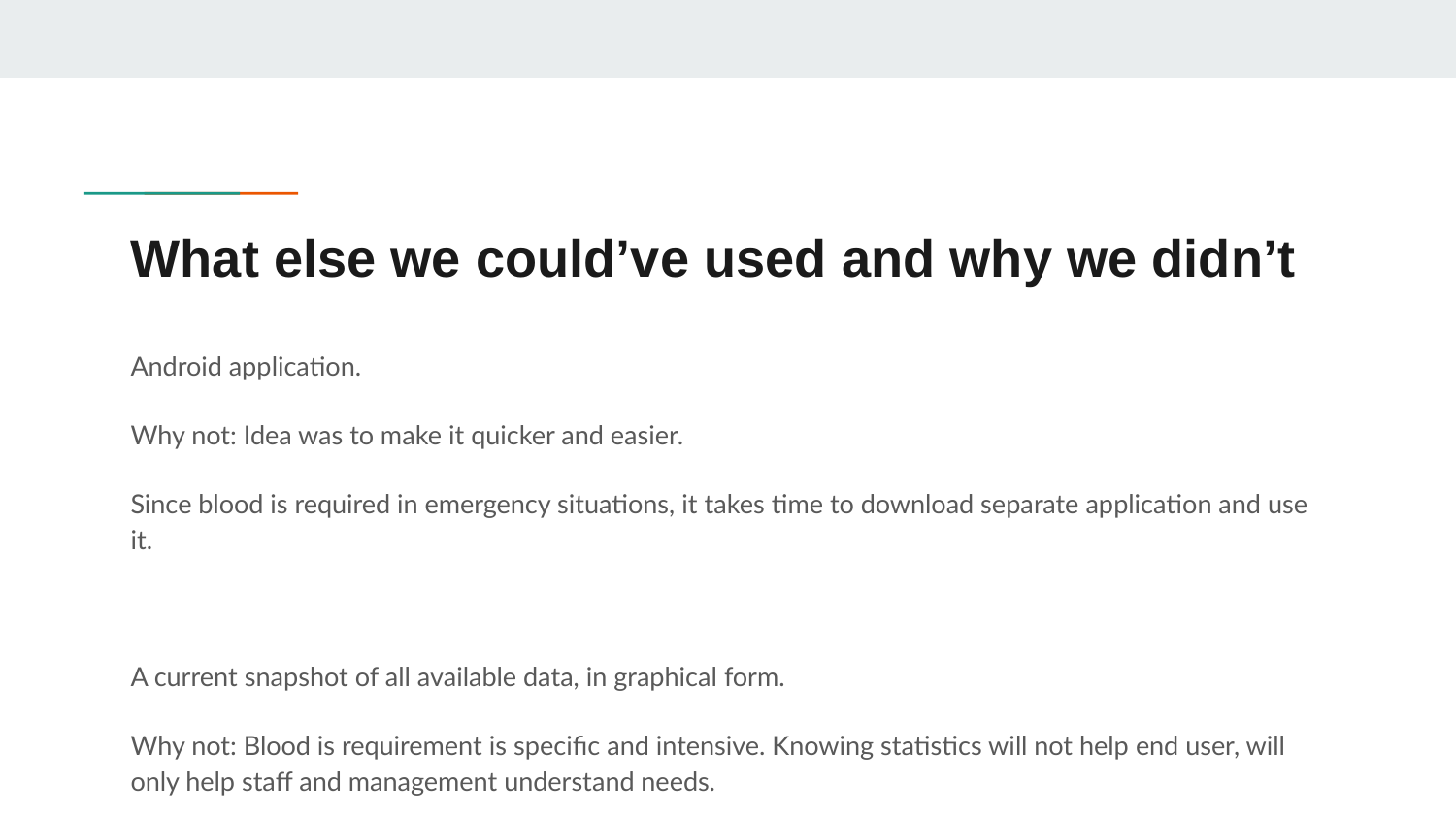

# What else we could’ve used and why we didn’t
Android application.
Why not: Idea was to make it quicker and easier.
Since blood is required in emergency situations, it takes time to download separate application and use it.

A current snapshot of all available data, in graphical form.
Why not: Blood is requirement is specific and intensive. Knowing statistics will not help end user, will only help staff and management understand needs.